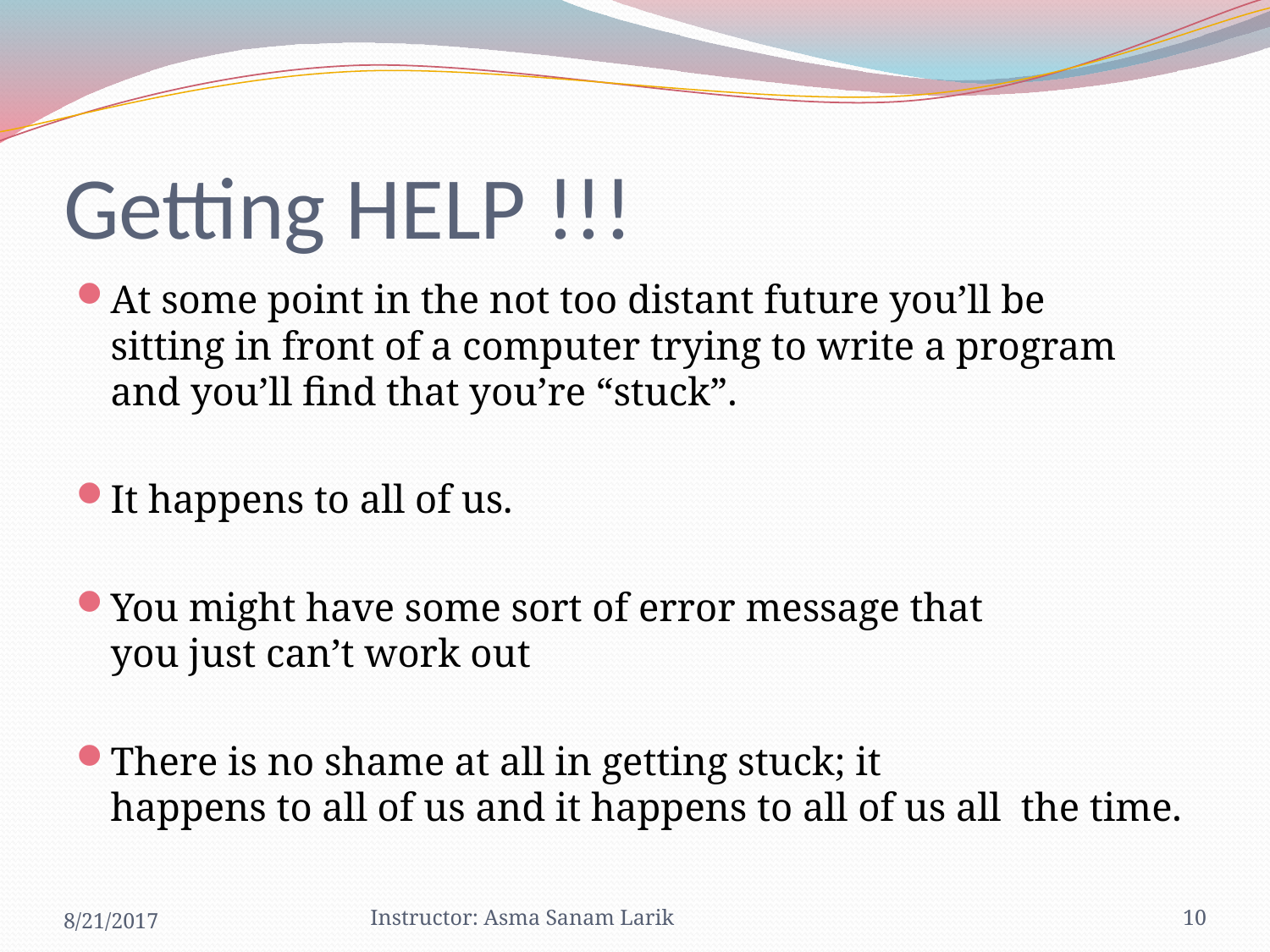

# Getting HELP !!!
At some point in the not too distant future you’ll be  sitting in front of a computer trying to write a program  and you’ll find that you’re “stuck”.

It happens to all of us.

You might have some sort of error message that  you just can’t work out

There is no shame at all in getting stuck; it  happens to all of us and it happens to all of us all  the time.
8/21/2017
Instructor: Asma Sanam Larik
10